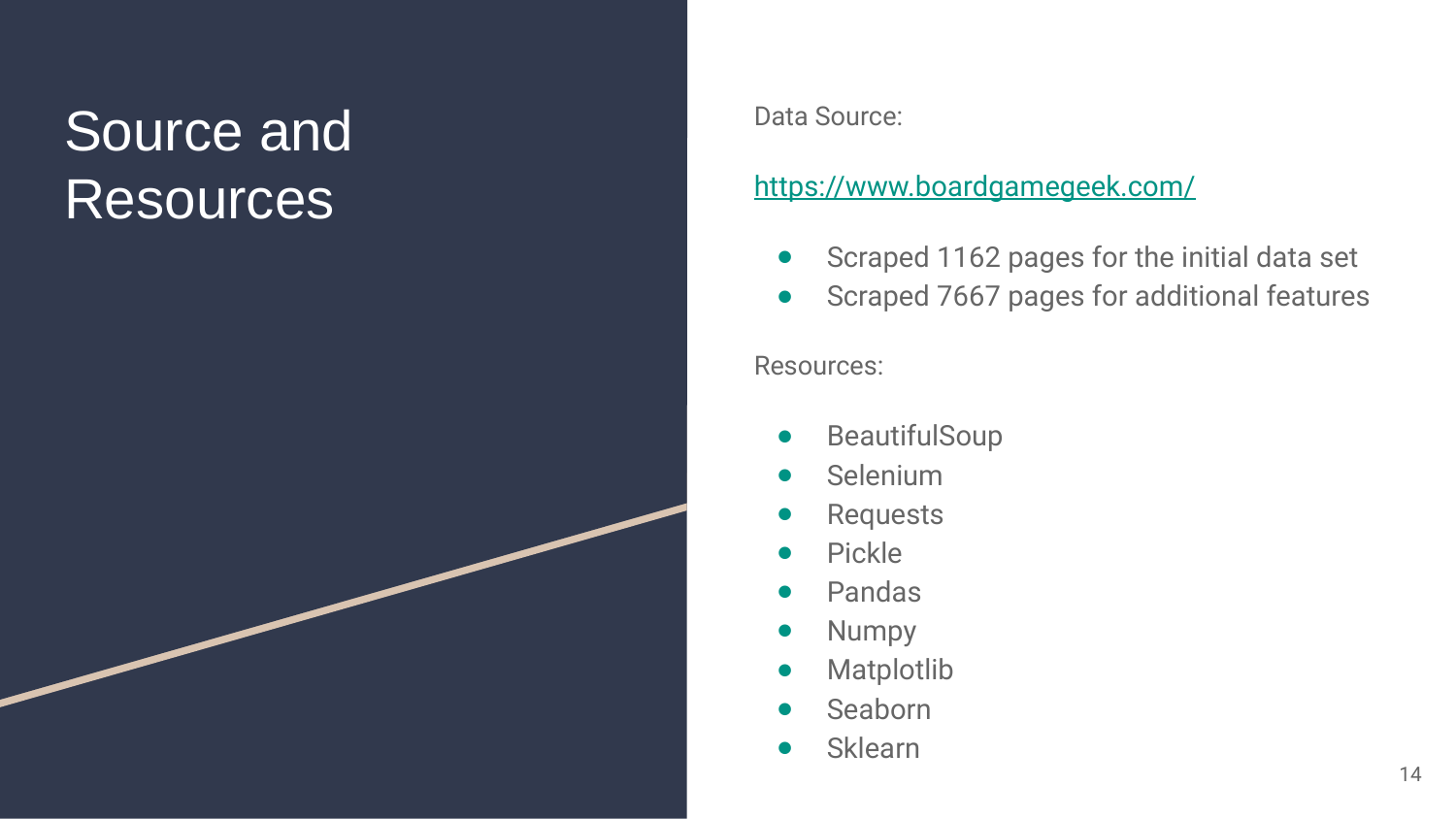

# Source and Resources
Data Source:
https://www.boardgamegeek.com/
Scraped 1162 pages for the initial data set
Scraped 7667 pages for additional features
Resources:
BeautifulSoup
Selenium
Requests
Pickle
Pandas
Numpy
Matplotlib
Seaborn
Sklearn

14